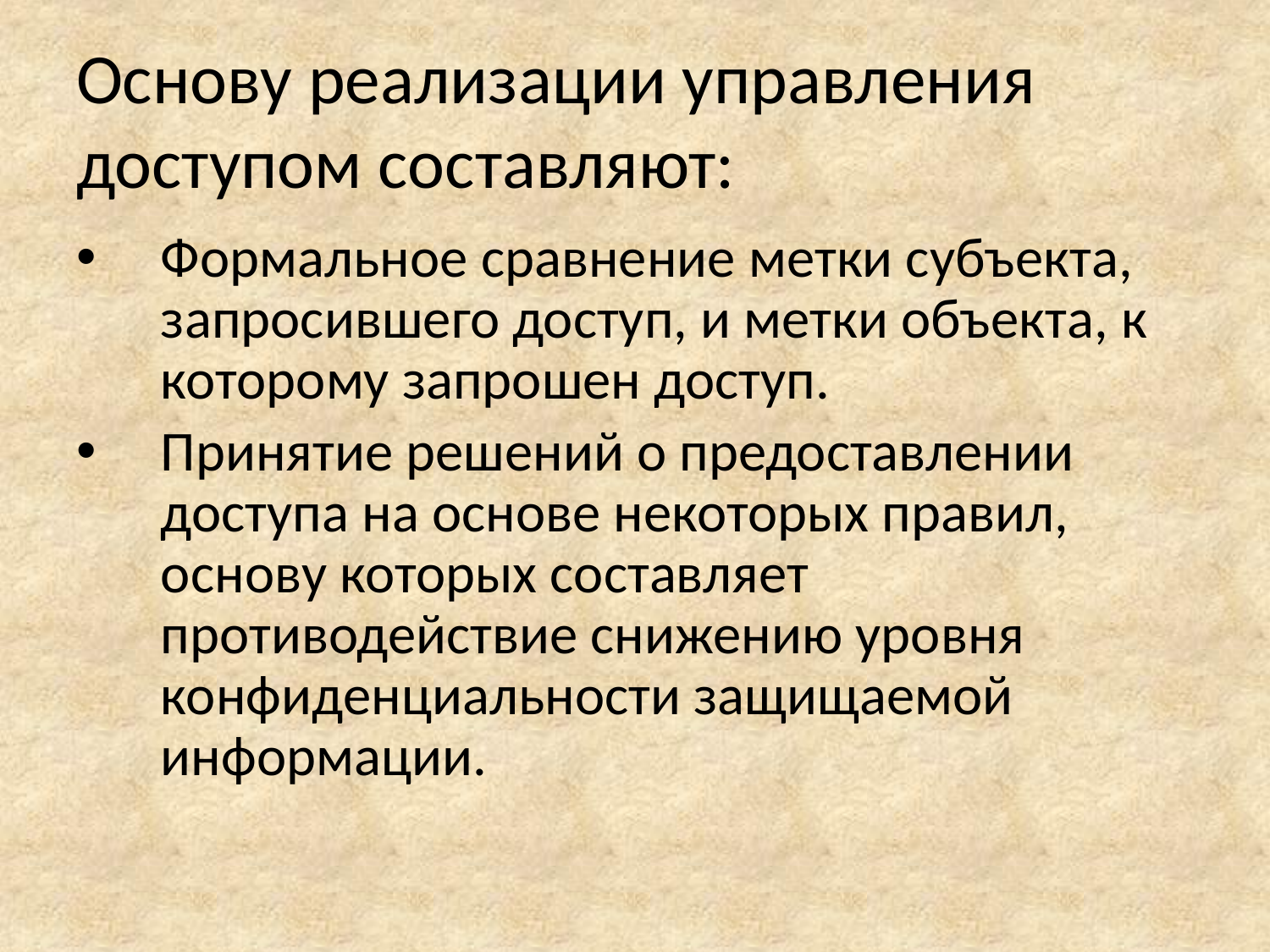

# Основу реализации управления доступом составляют:
Формальное сравнение метки субъекта, запросившего доступ, и метки объекта, к которому запрошен доступ.
Принятие решений о предоставлении доступа на основе некоторых правил, основу которых составляет противодействие снижению уровня конфиденциальности защищаемой информации.